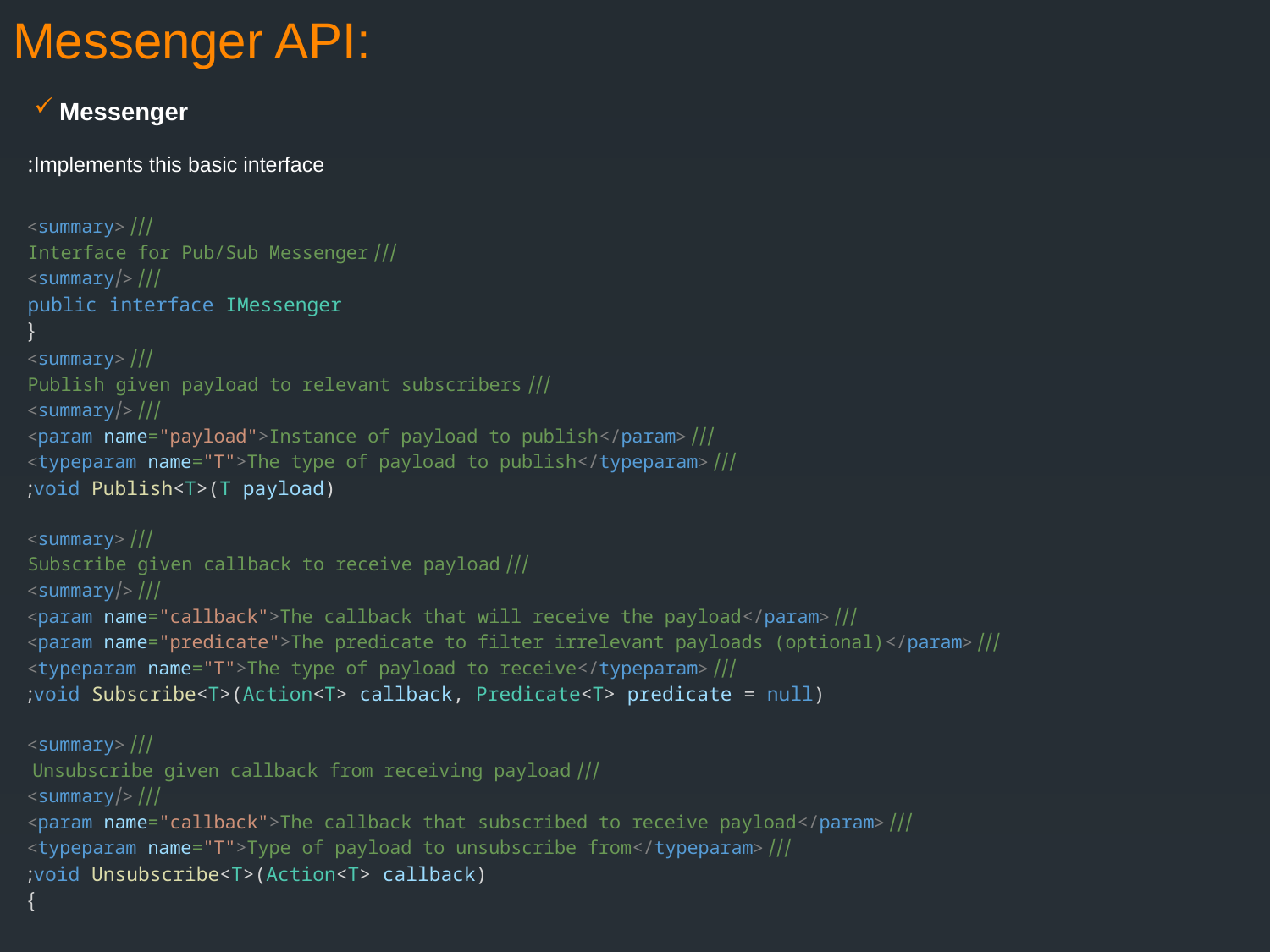

# Messenger API:
Messenger
Implements this basic interface:

/// <summary>
/// Interface for Pub/Sub Messenger
/// </summary>
public interface IMessenger
{
/// <summary>
/// Publish given payload to relevant subscribers
/// </summary>
/// <param name="payload">Instance of payload to publish</param>
/// <typeparam name="T">The type of payload to publish</typeparam>
void Publish<T>(T payload);
/// <summary>
/// Subscribe given callback to receive payload
/// </summary>
/// <param name="callback">The callback that will receive the payload</param>
/// <param name="predicate">The predicate to filter irrelevant payloads (optional)</param>
/// <typeparam name="T">The type of payload to receive</typeparam>
void Subscribe<T>(Action<T> callback, Predicate<T> predicate = null);
/// <summary>
/// Unsubscribe given callback from receiving payload
/// </summary>
/// <param name="callback">The callback that subscribed to receive payload</param>
/// <typeparam name="T">Type of payload to unsubscribe from</typeparam>
void Unsubscribe<T>(Action<T> callback);
}